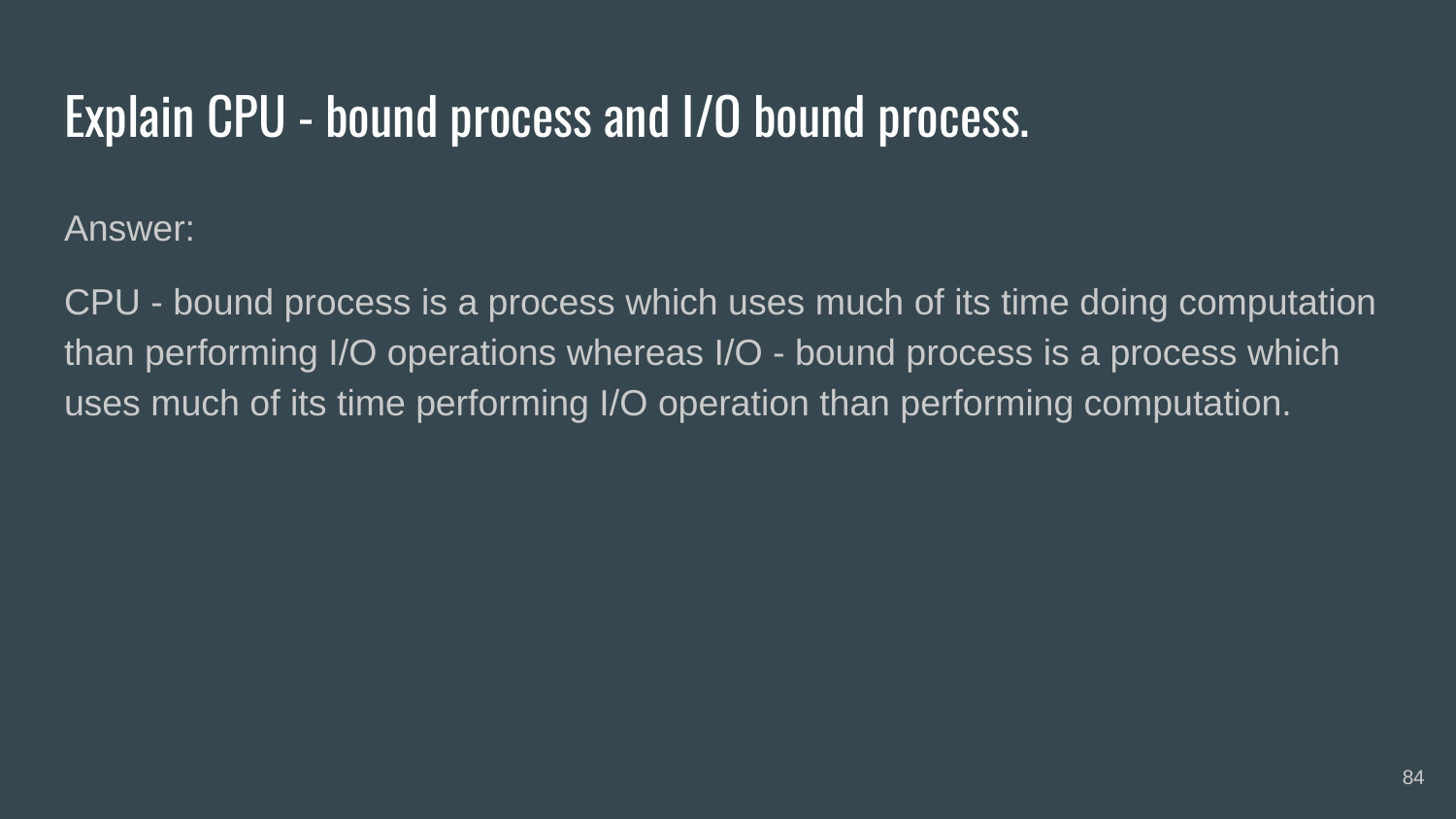

# Explain CPU - bound process and I/O bound process.
Answer:
CPU - bound process is a process which uses much of its time doing computation than performing I/O operations whereas I/O - bound process is a process which uses much of its time performing I/O operation than performing computation.
84